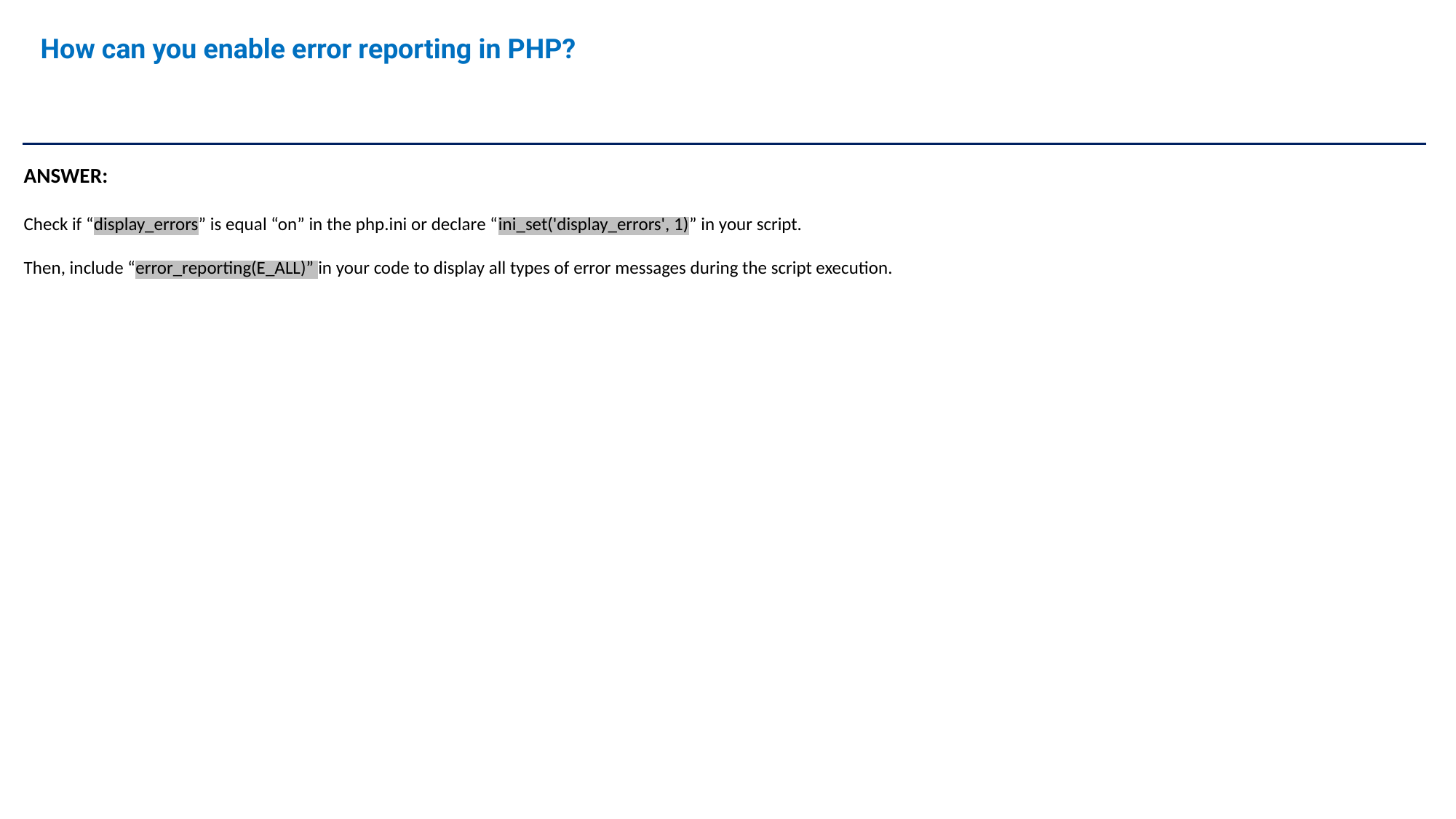

How can you enable error reporting in PHP?
ANSWER:

Check if “display_errors” is equal “on” in the php.ini or declare “ini_set('display_errors', 1)” in your script.

Then, include “error_reporting(E_ALL)” in your code to display all types of error messages during the script execution.